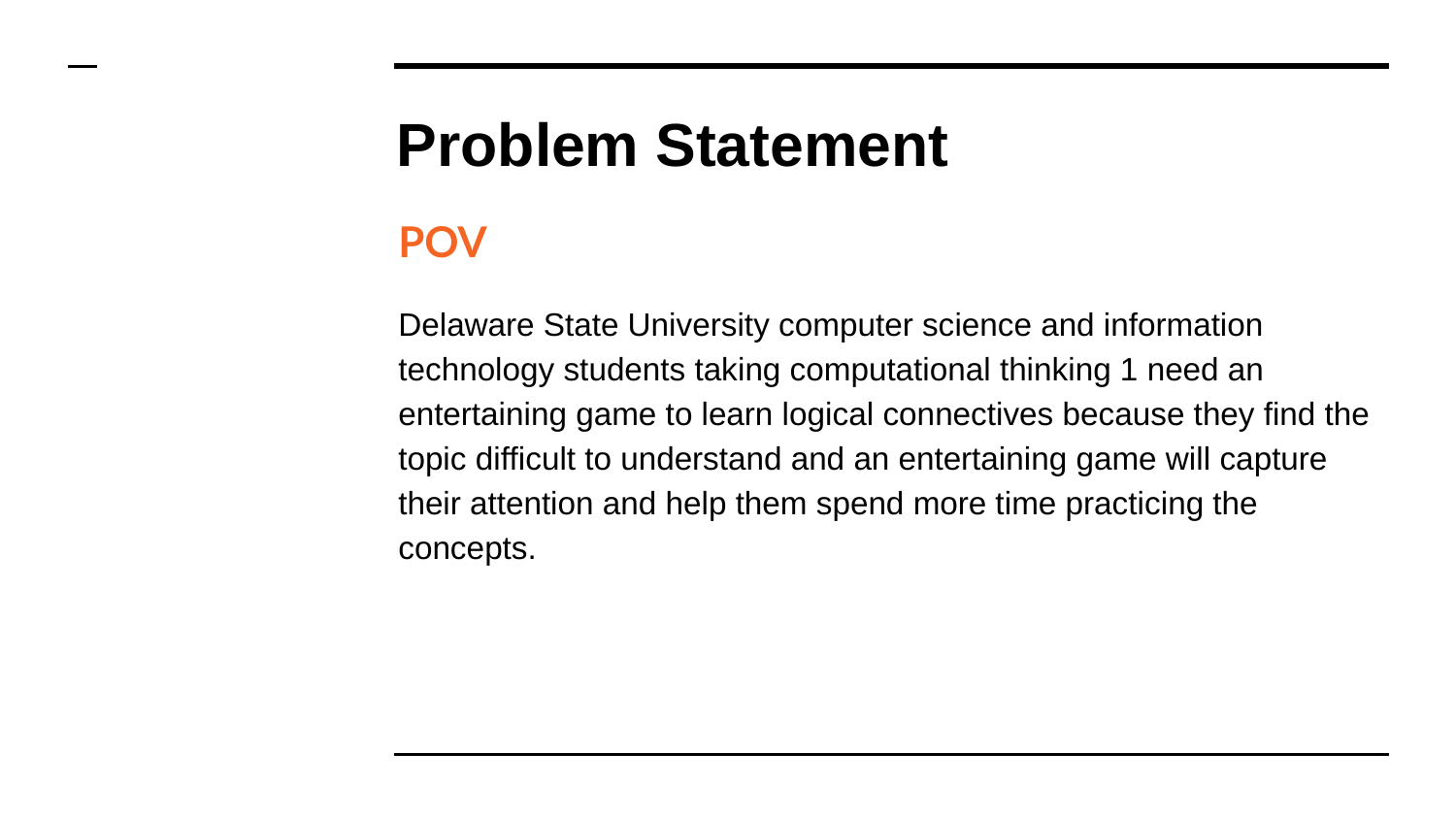

# Problem Statement
POV
Delaware State University computer science and information technology students taking computational thinking 1 need an entertaining game to learn logical connectives because they find the topic difficult to understand and an entertaining game will capture their attention and help them spend more time practicing the concepts.